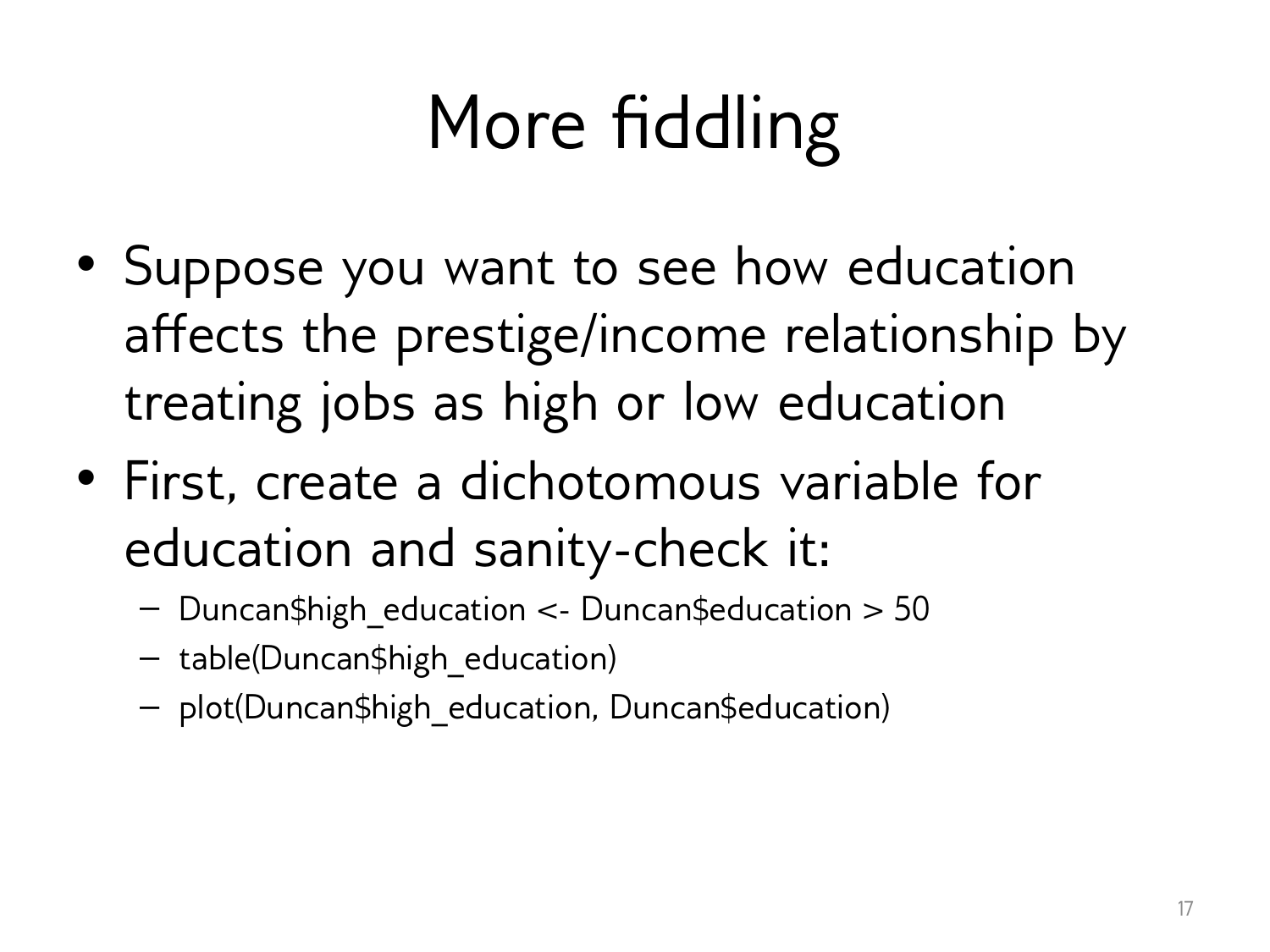

# More fiddling
Suppose you want to see how education affects the prestige/income relationship by treating jobs as high or low education
First, create a dichotomous variable for education and sanity-check it:
Duncan$high_education <- Duncan$education > 50
table(Duncan$high_education)
plot(Duncan$high_education, Duncan$education)

17